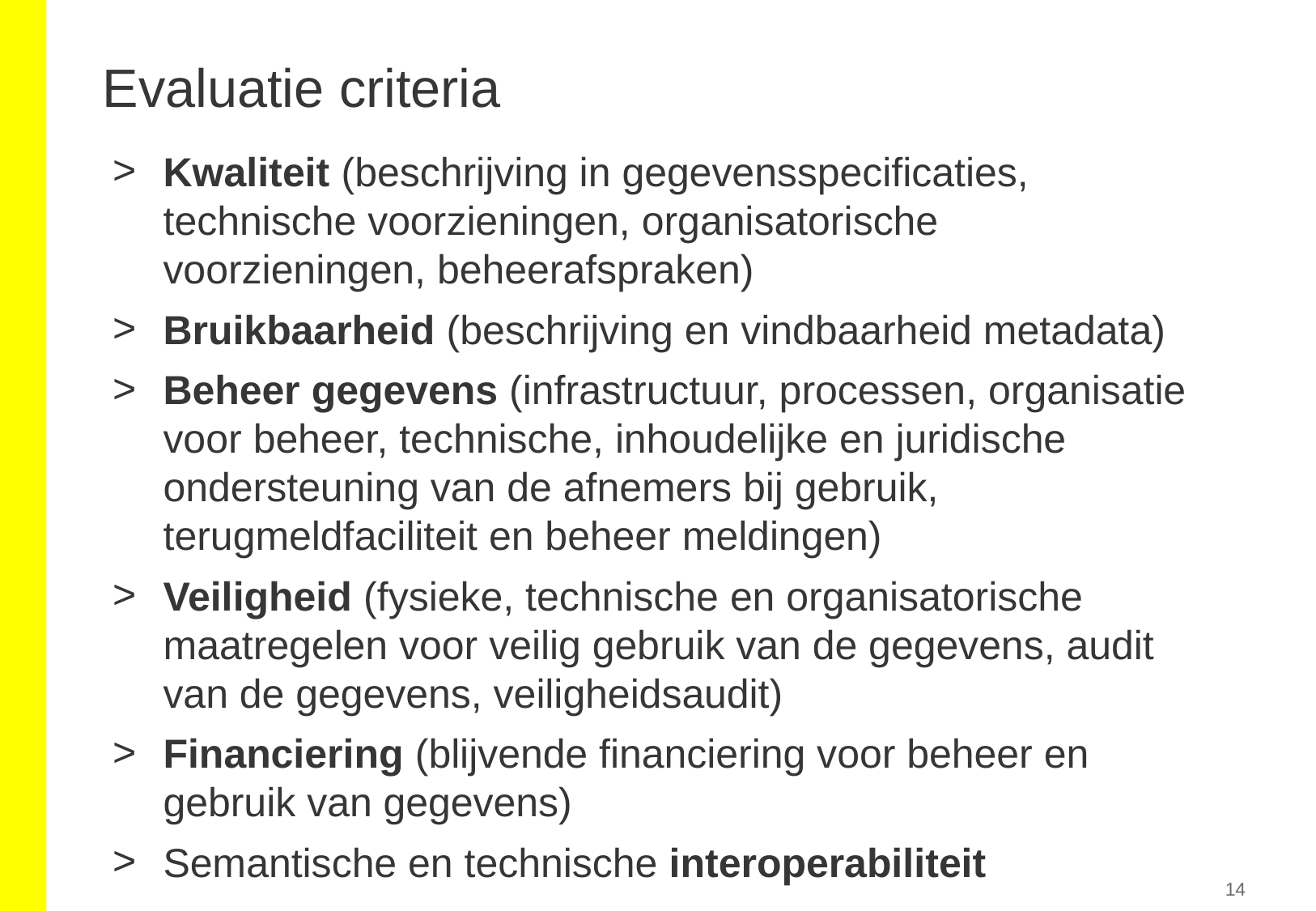

# Evaluatie criteria
Kwaliteit (beschrijving in gegevensspecificaties, technische voorzieningen, organisatorische voorzieningen, beheerafspraken)
Bruikbaarheid (beschrijving en vindbaarheid metadata)
Beheer gegevens (infrastructuur, processen, organisatie voor beheer, technische, inhoudelijke en juridische ondersteuning van de afnemers bij gebruik, terugmeldfaciliteit en beheer meldingen)
Veiligheid (fysieke, technische en organisatorische maatregelen voor veilig gebruik van de gegevens, audit van de gegevens, veiligheidsaudit)
Financiering (blijvende financiering voor beheer en gebruik van gegevens)
Semantische en technische interoperabiliteit

14